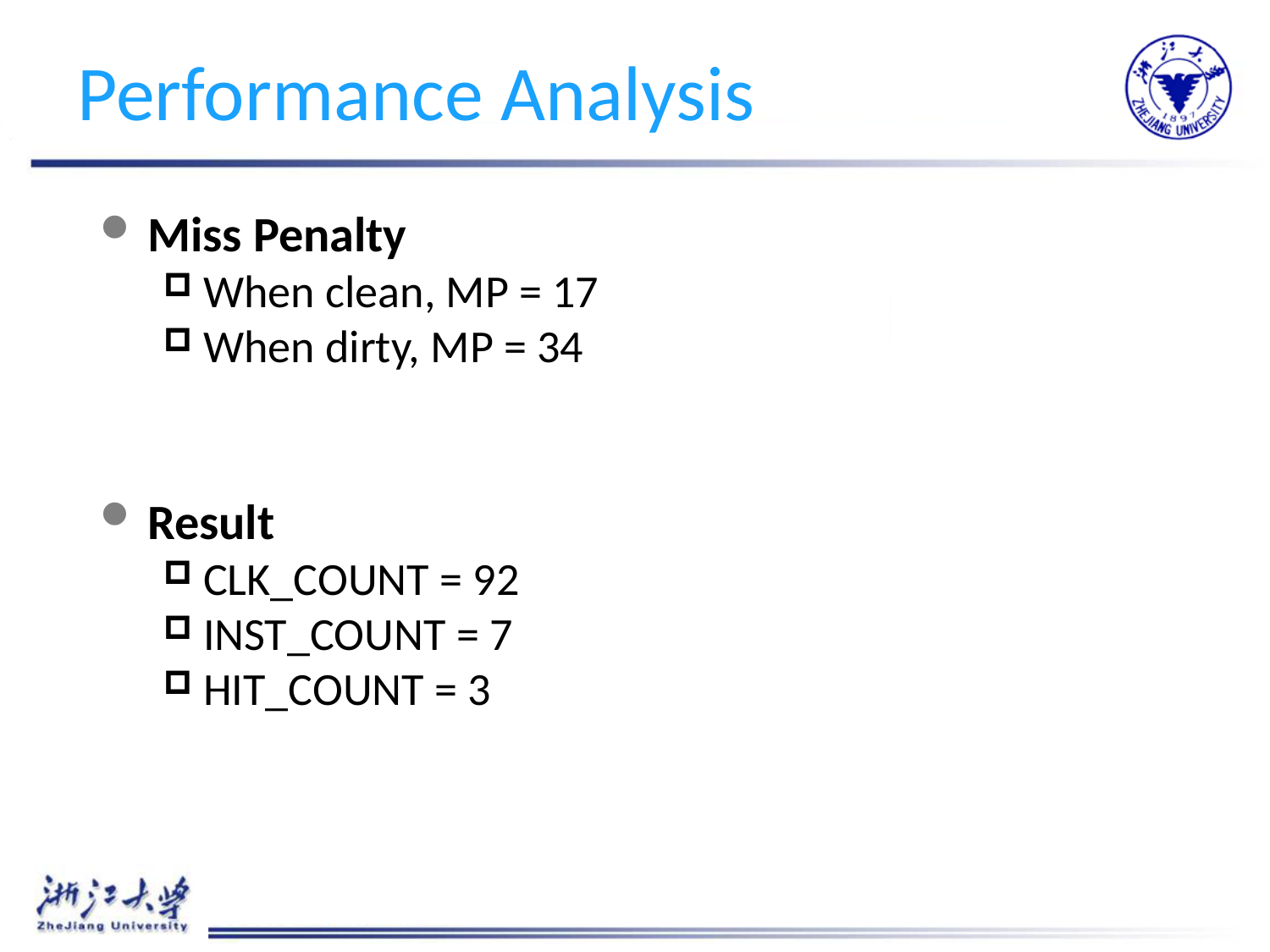

# Performance Analysis
Miss Penalty
When clean, MP = 17
When dirty, MP = 34

Result
CLK_COUNT = 92
INST_COUNT = 7
HIT_COUNT = 3